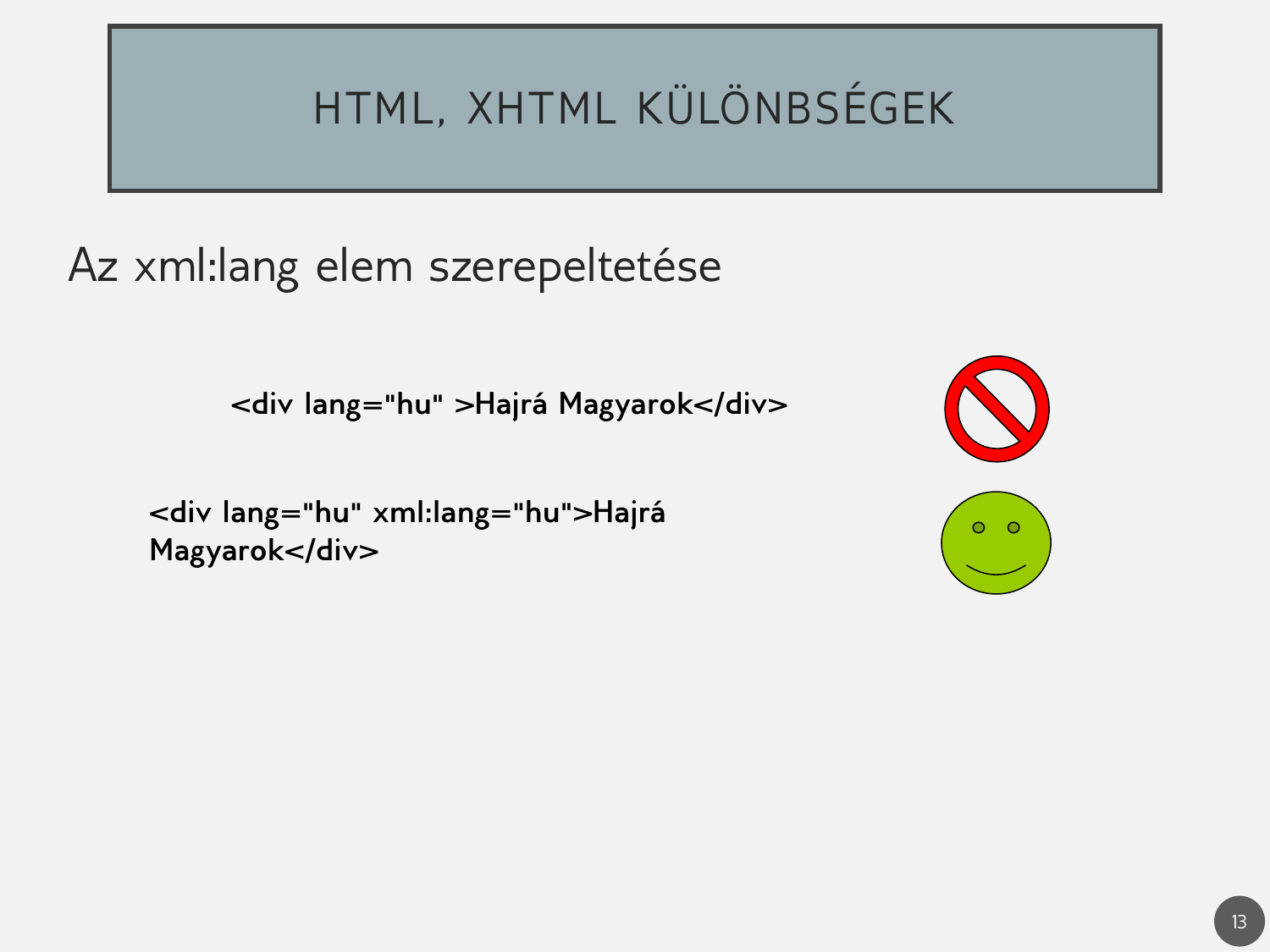

# HTML, XHTML különbségek
Az xml:lang elem szerepeltetése

<div lang="hu" >Hajrá Magyarok</div>
<div lang="hu" xml:lang="hu">Hajrá Magyarok</div>

13